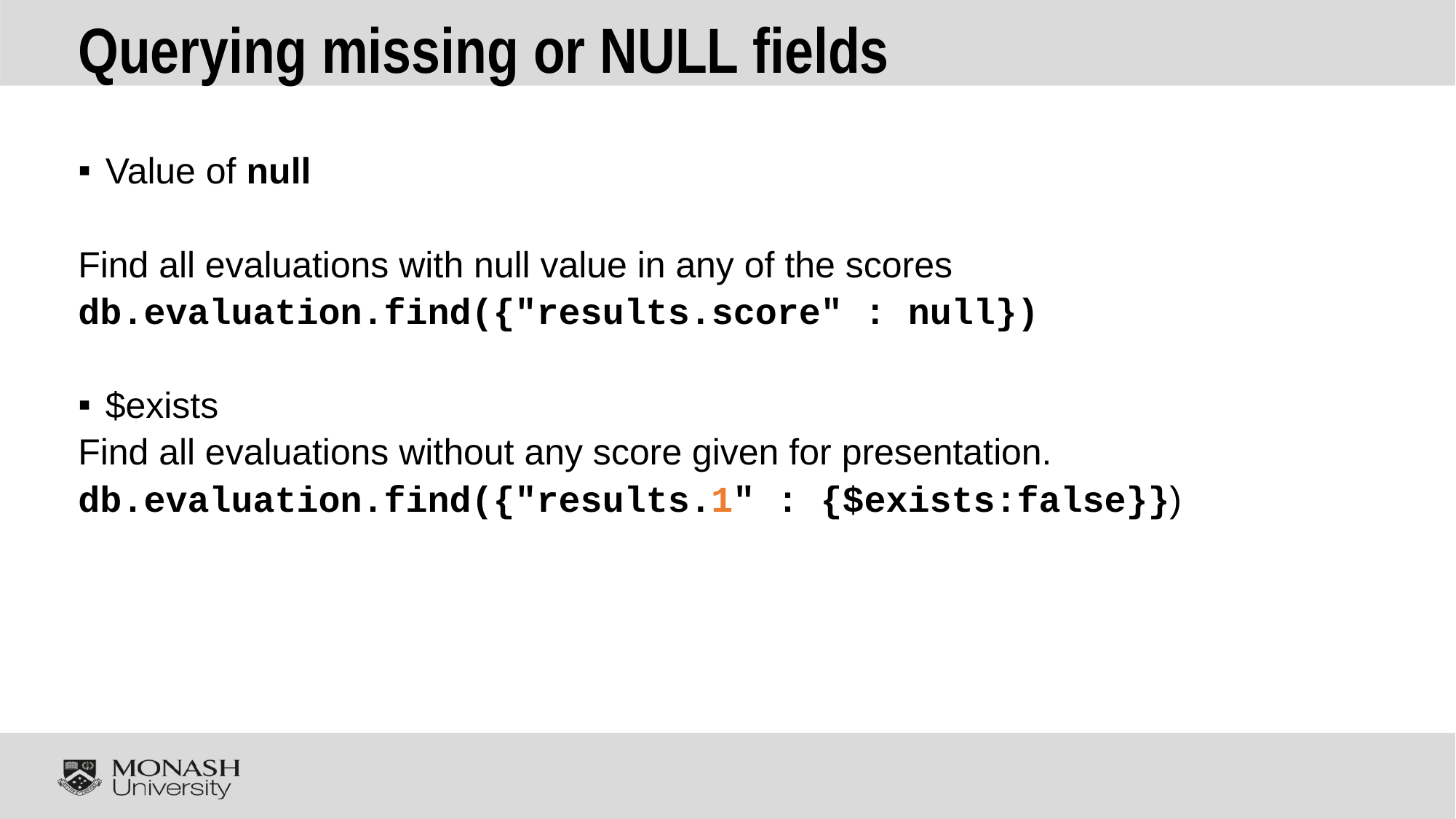

# Querying missing or NULL fields
Value of null

Find all evaluations with null value in any of the scores
db.evaluation.find({"results.score" : null})

$exists
Find all evaluations without any score given for presentation.
db.evaluation.find({"results.1" : {$exists:false}})